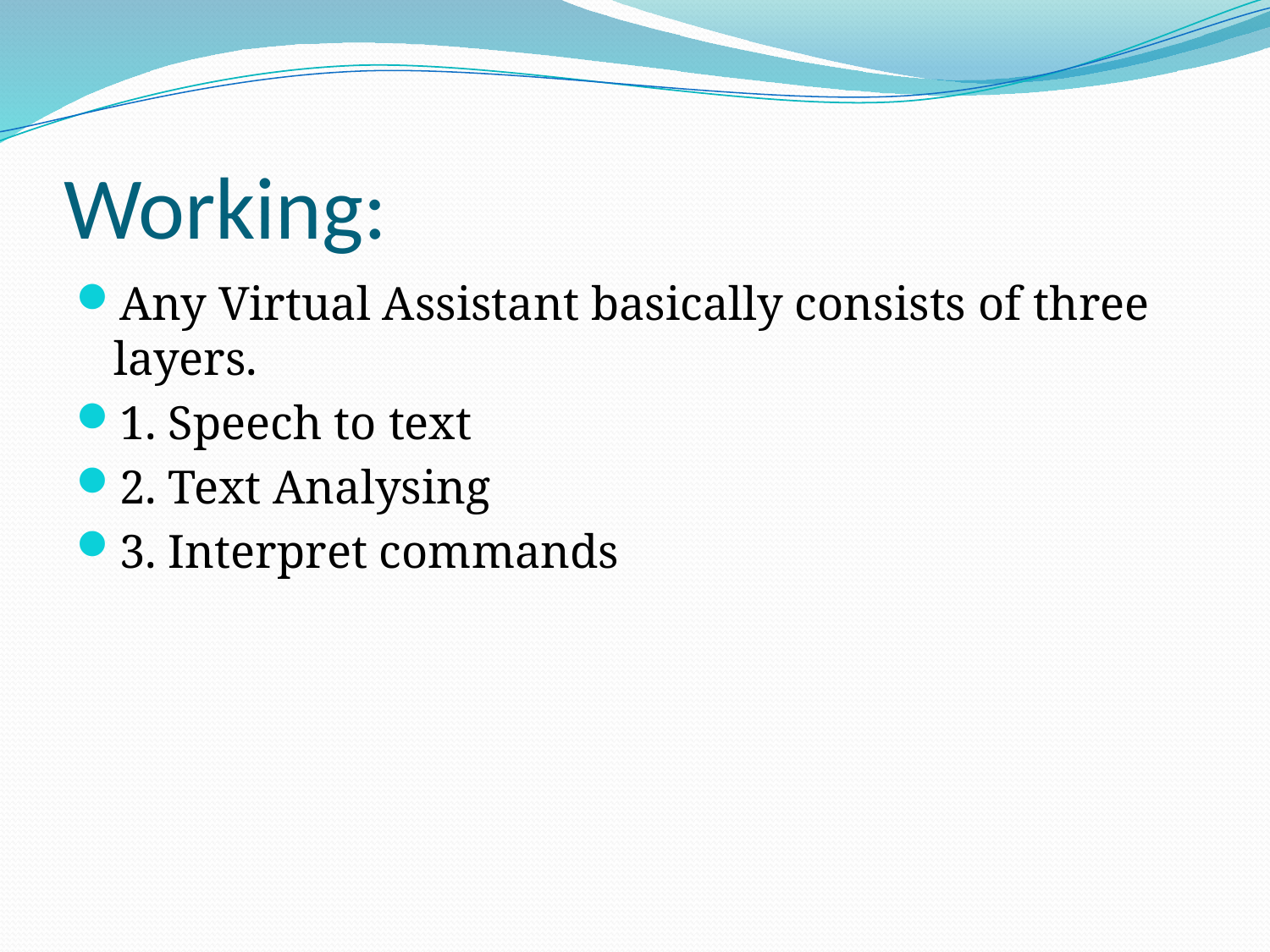

# Working:
Any Virtual Assistant basically consists of three layers.
1. Speech to text
2. Text Analysing
3. Interpret commands